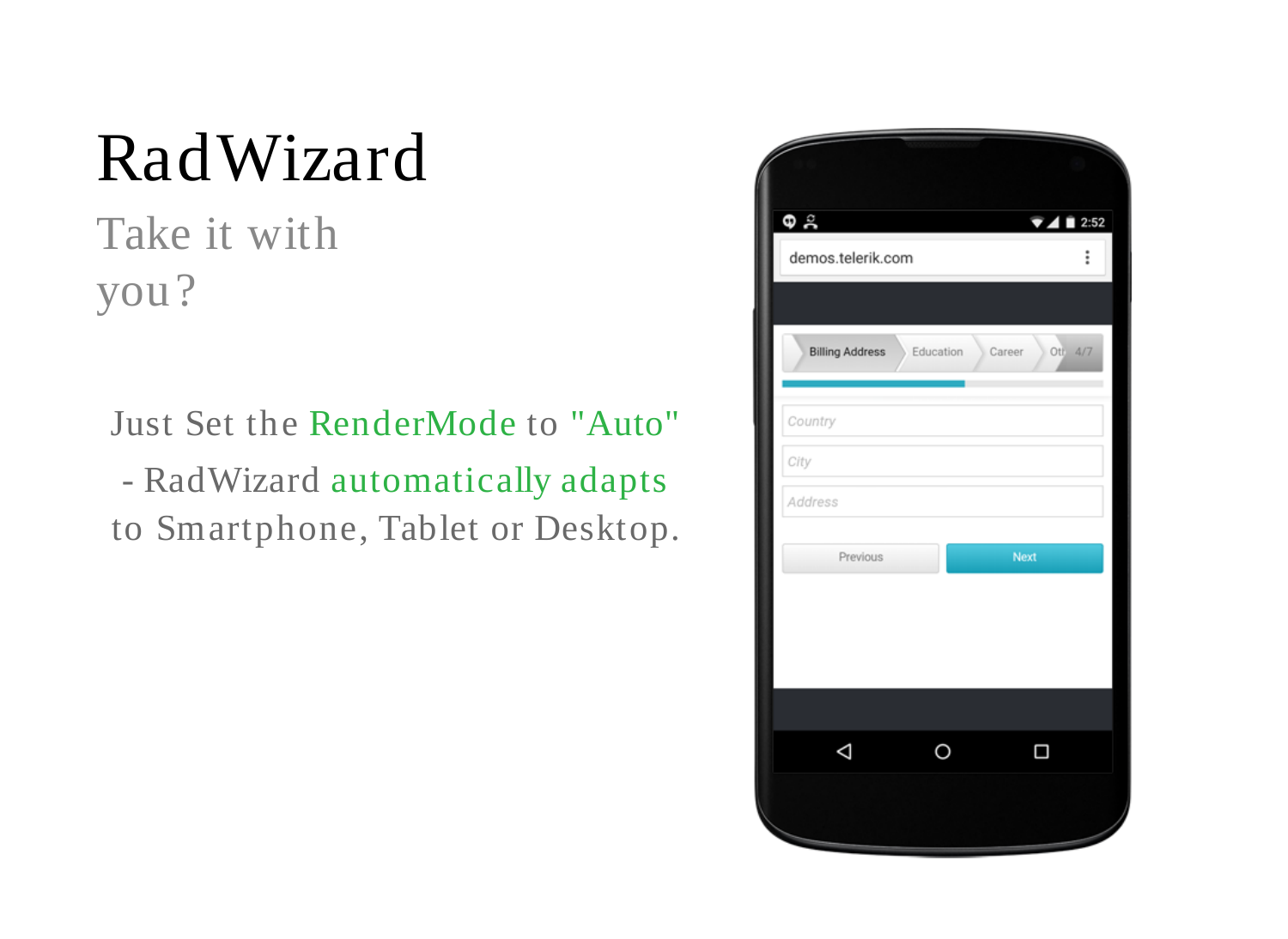

RadWizard
Take it with you?

Just Set the RenderMode to "Auto"
- RadWizard automatically adapts to Smartphone, Tablet or Desktop.